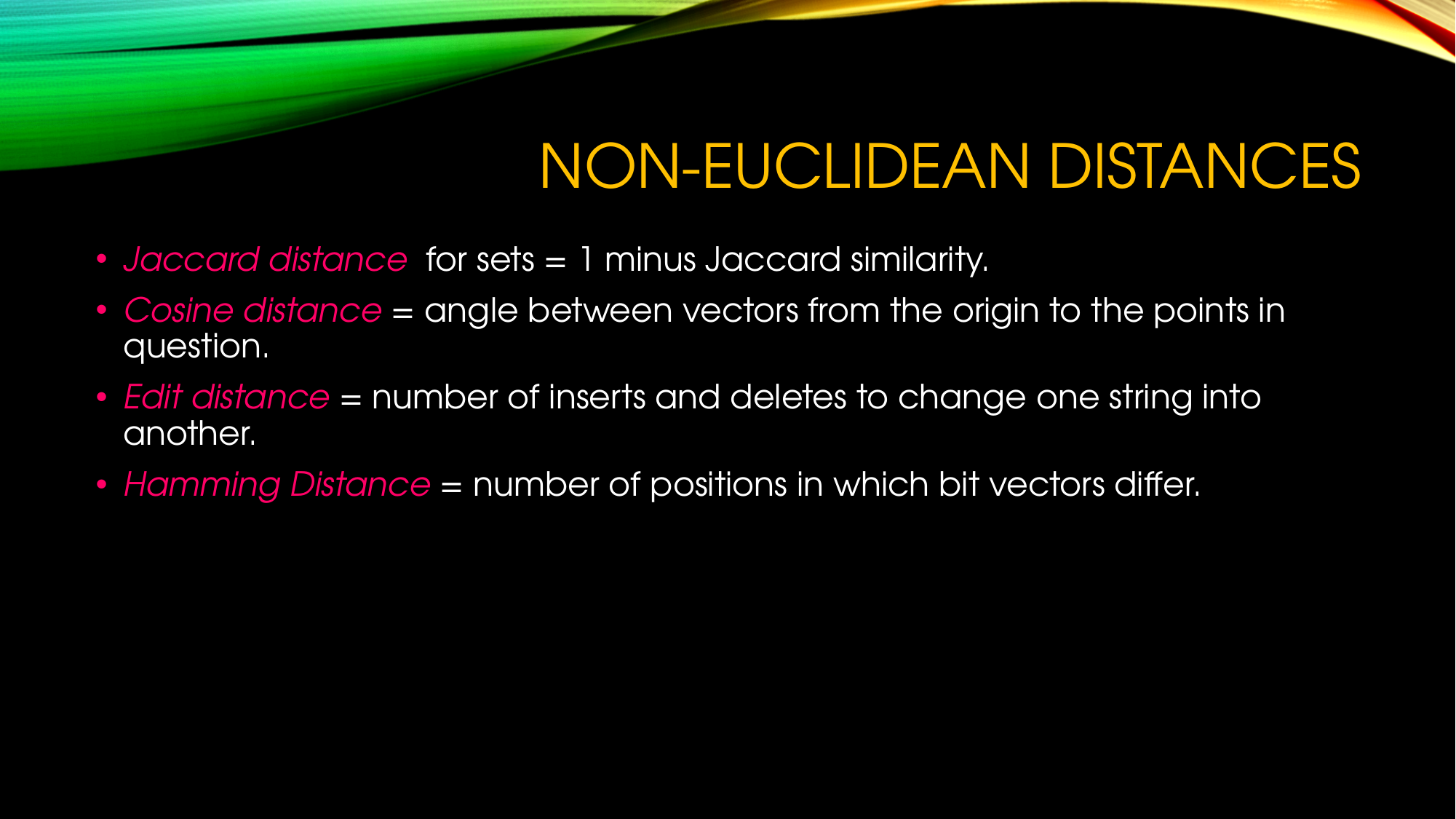

# Non-Euclidean Distances
Jaccard distance  for sets = 1 minus Jaccard similarity.
Cosine distance = angle between vectors from the origin to the points in question.
Edit distance = number of inserts and deletes to change one string into another.
Hamming Distance = number of positions in which bit vectors differ.